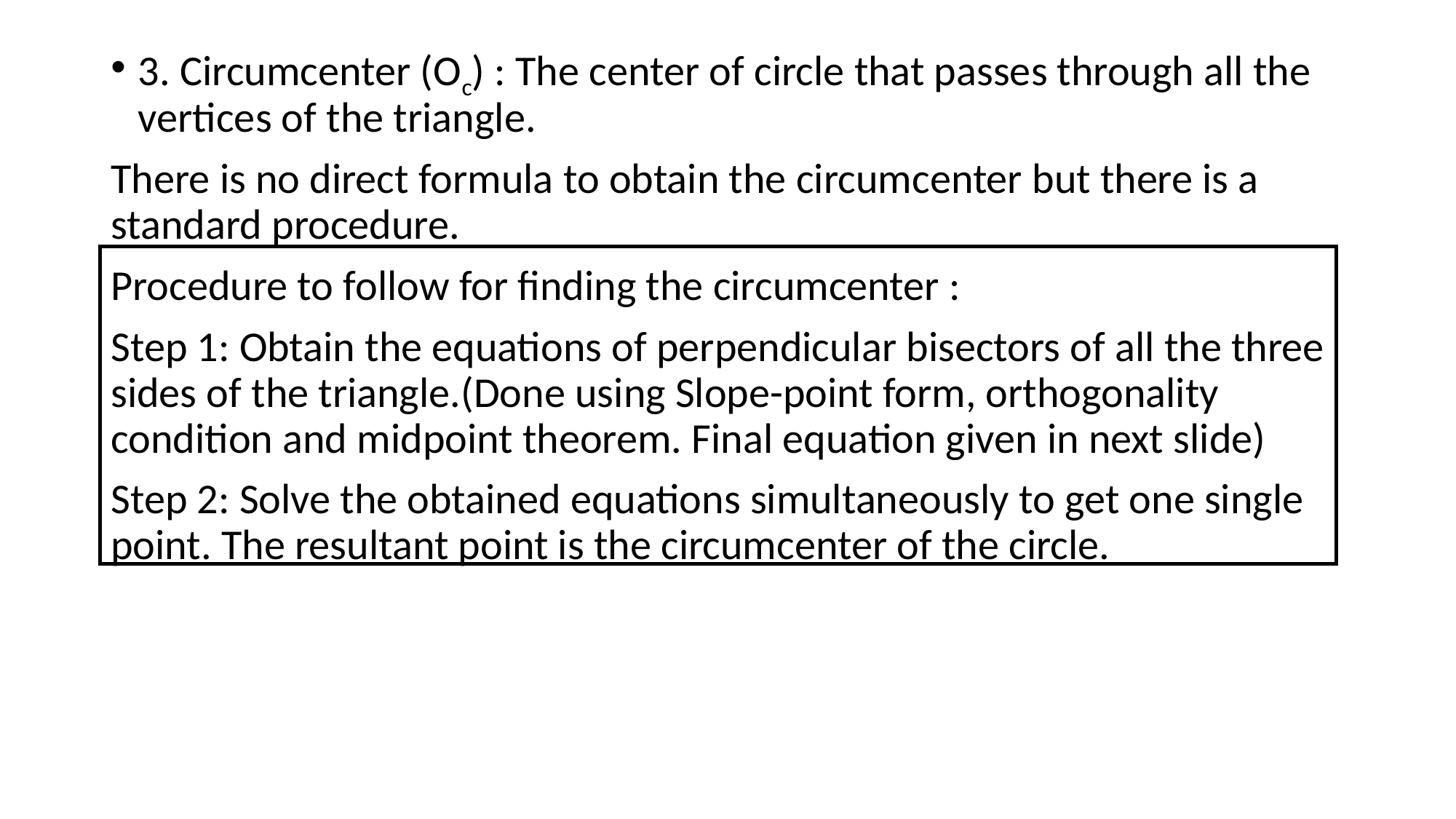

3. Circumcenter (Oc) : The center of circle that passes through all the vertices of the triangle.
There is no direct formula to obtain the circumcenter but there is a standard procedure.
Procedure to follow for finding the circumcenter :
Step 1: Obtain the equations of perpendicular bisectors of all the three sides of the triangle.(Done using Slope-point form, orthogonality condition and midpoint theorem. Final equation given in next slide)
Step 2: Solve the obtained equations simultaneously to get one single point. The resultant point is the circumcenter of the circle.